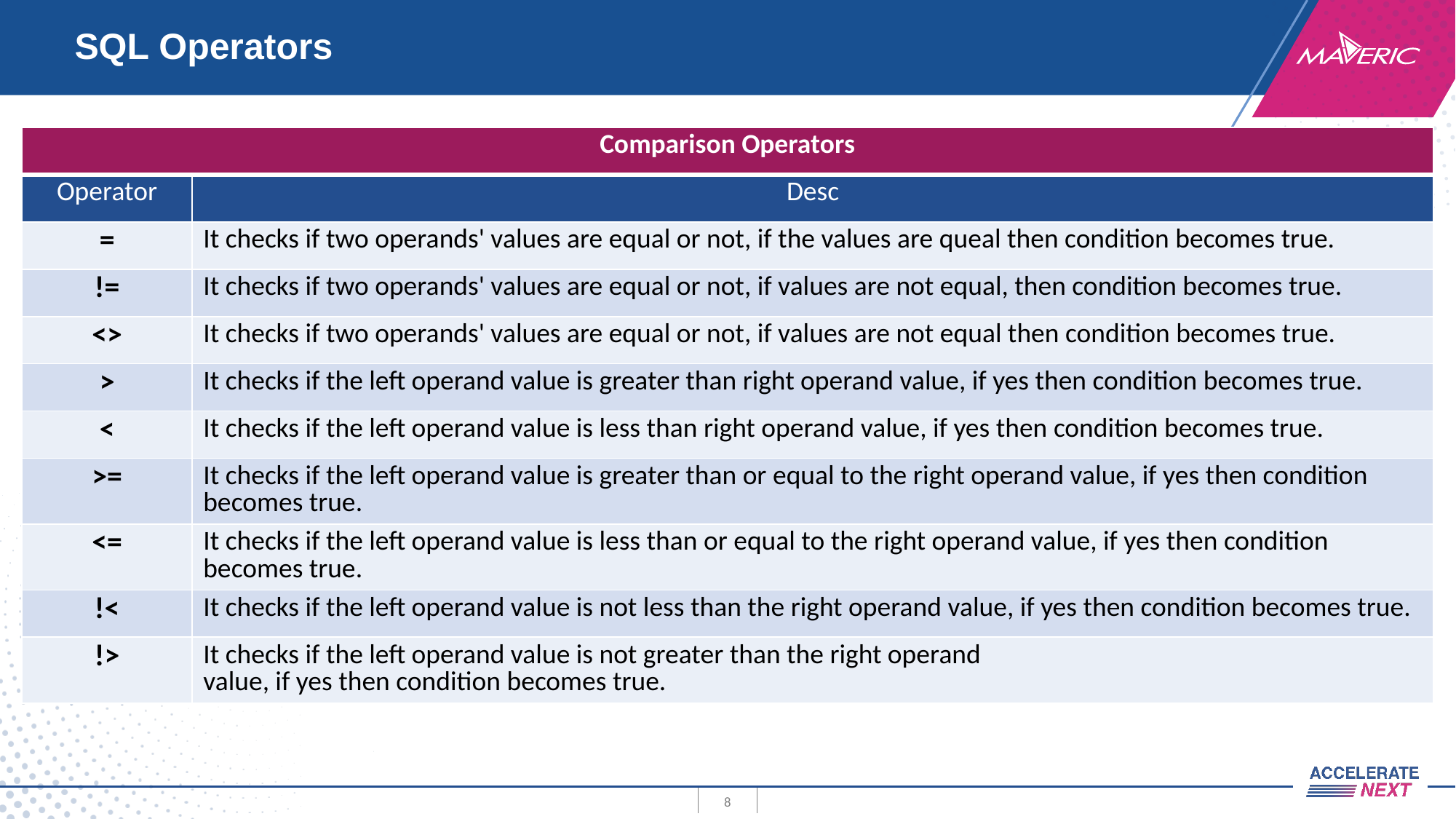

# SQL Operators
| Comparison Operators |  |
| --- | --- |
| Operator | Desc |
| = | It checks if two operands' values are equal or not, if the values are queal then condition becomes true. |
| != | It checks if two operands' values are equal or not, if values are not equal, then condition becomes true. |
| <> | It checks if two operands' values are equal or not, if values are not equal then condition becomes true. |
| > | It checks if the left operand value is greater than right operand value, if yes then condition becomes true. |
| < | It checks if the left operand value is less than right operand value, if yes then condition becomes true. |
| >= | It checks if the left operand value is greater than or equal to the right operand value, if yes then condition becomes true. |
| <= | It checks if the left operand value is less than or equal to the right operand value, if yes then condition becomes true. |
| !< | It checks if the left operand value is not less than the right operand value, if yes then condition becomes true. |
| !> | It checks if the left operand value is not greater than the right operand value, if yes then condition becomes true. |
8